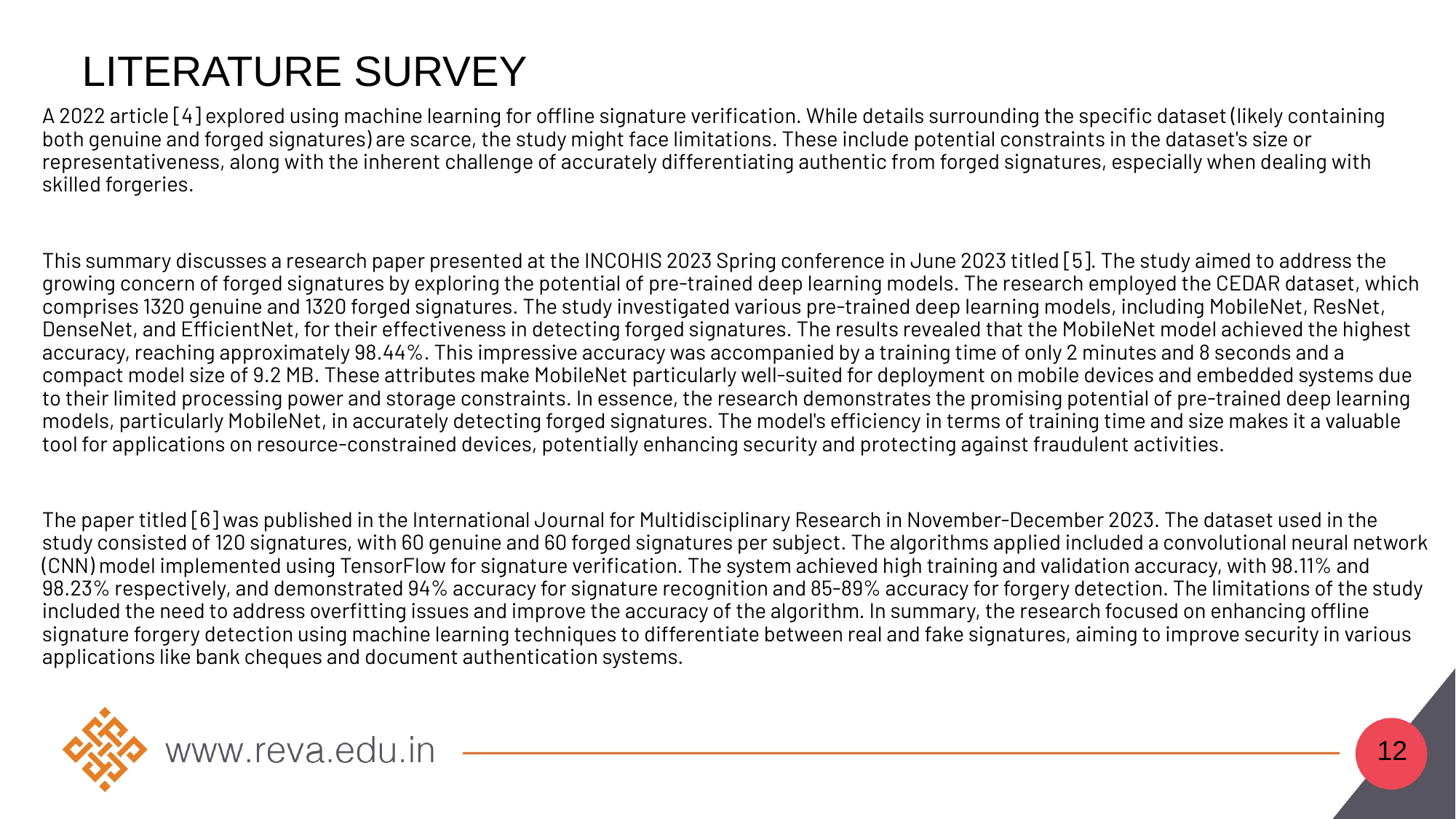

# Literature Survey
A 2022 article [4] explored using machine learning for offline signature verification. While details surrounding the specific dataset (likely containing both genuine and forged signatures) are scarce, the study might face limitations. These include potential constraints in the dataset's size or representativeness, along with the inherent challenge of accurately differentiating authentic from forged signatures, especially when dealing with skilled forgeries.

This summary discusses a research paper presented at the INCOHIS 2023 Spring conference in June 2023 titled [5]. The study aimed to address the growing concern of forged signatures by exploring the potential of pre-trained deep learning models. The research employed the CEDAR dataset, which comprises 1320 genuine and 1320 forged signatures. The study investigated various pre-trained deep learning models, including MobileNet, ResNet, DenseNet, and EfficientNet, for their effectiveness in detecting forged signatures. The results revealed that the MobileNet model achieved the highest accuracy, reaching approximately 98.44%. This impressive accuracy was accompanied by a training time of only 2 minutes and 8 seconds and a compact model size of 9.2 MB. These attributes make MobileNet particularly well-suited for deployment on mobile devices and embedded systems due to their limited processing power and storage constraints. In essence, the research demonstrates the promising potential of pre-trained deep learning models, particularly MobileNet, in accurately detecting forged signatures. The model's efficiency in terms of training time and size makes it a valuable tool for applications on resource-constrained devices, potentially enhancing security and protecting against fraudulent activities.

The paper titled [6] was published in the International Journal for Multidisciplinary Research in November-December 2023. The dataset used in the study consisted of 120 signatures, with 60 genuine and 60 forged signatures per subject. The algorithms applied included a convolutional neural network (CNN) model implemented using TensorFlow for signature verification. The system achieved high training and validation accuracy, with 98.11% and 98.23% respectively, and demonstrated 94% accuracy for signature recognition and 85-89% accuracy for forgery detection. The limitations of the study included the need to address overfitting issues and improve the accuracy of the algorithm. In summary, the research focused on enhancing offline signature forgery detection using machine learning techniques to differentiate between real and fake signatures, aiming to improve security in various applications like bank cheques and document authentication systems.
12